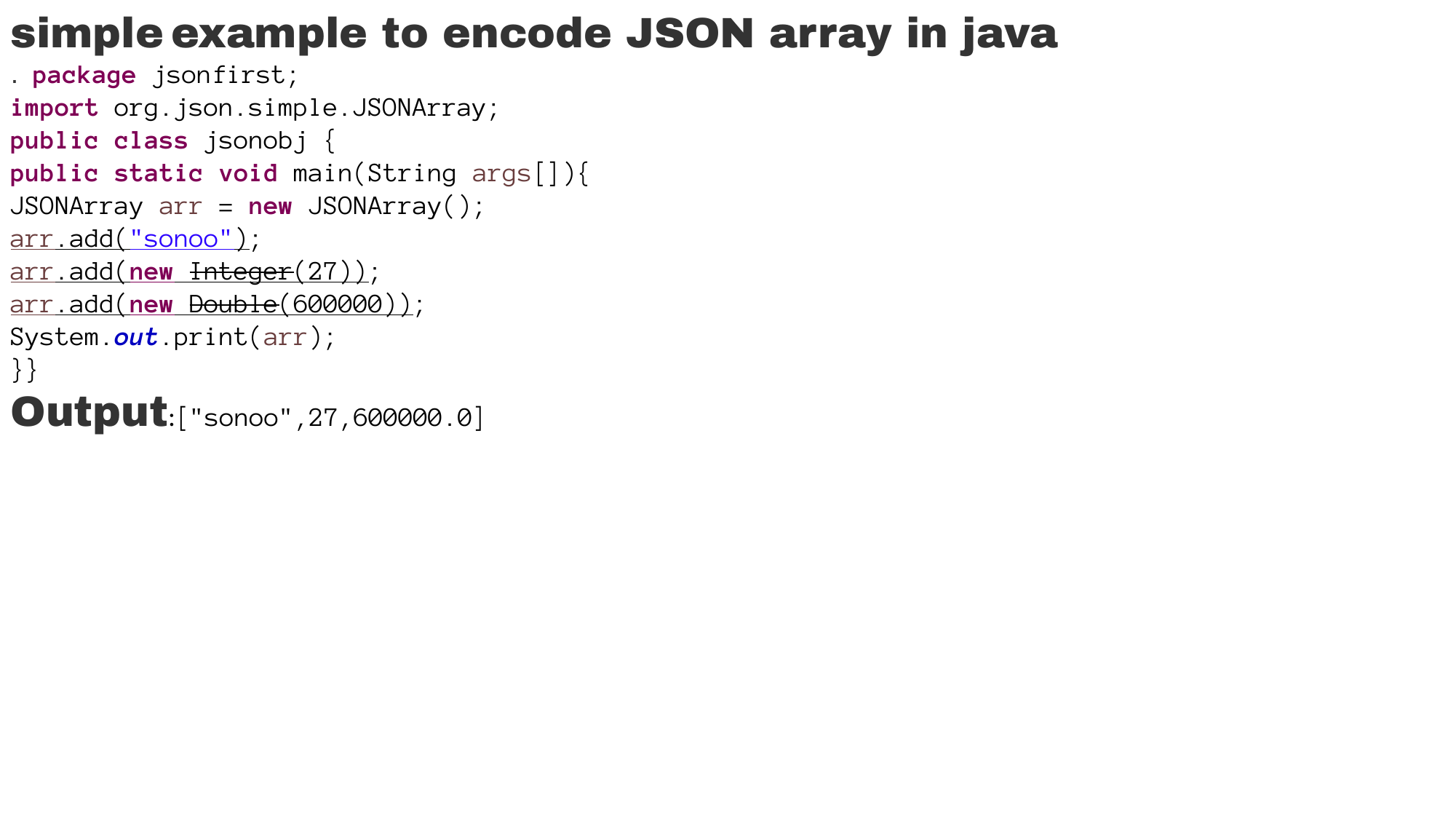

simple example to encode JSON array in java
. package jsonfirst;
import org.json.simple.JSONArray;
public class jsonobj {
public static void main(String args[]){
JSONArray arr = new JSONArray();
arr.add("sonoo");
arr.add(new Integer(27));
arr.add(new Double(600000));
System.out.print(arr);
}}
Output:["sonoo",27,600000.0]